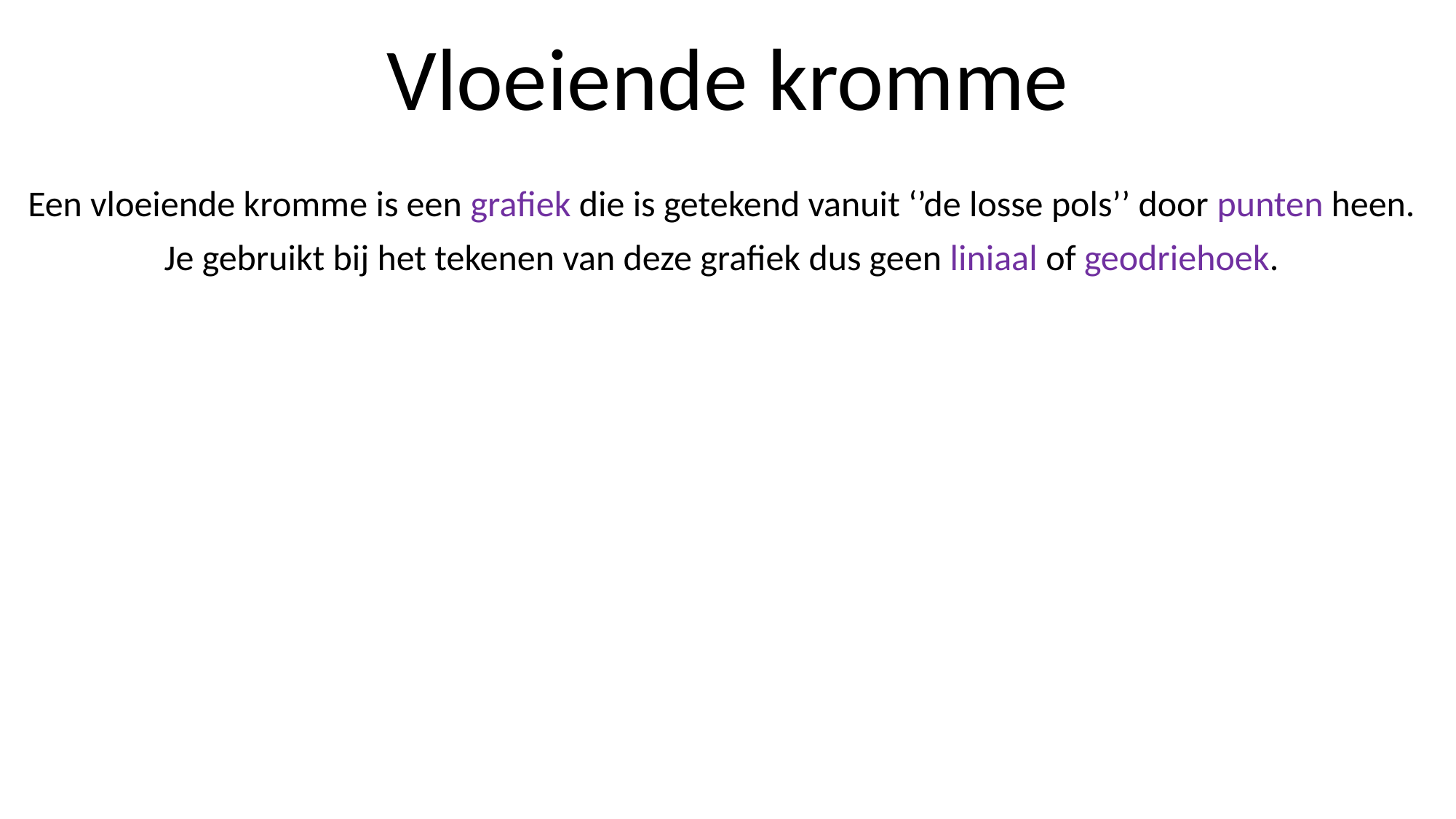

# Vloeiende kromme
Een vloeiende kromme is een grafiek die is getekend vanuit ‘’de losse pols’’ door punten heen.
Je gebruikt bij het tekenen van deze grafiek dus geen liniaal of geodriehoek.